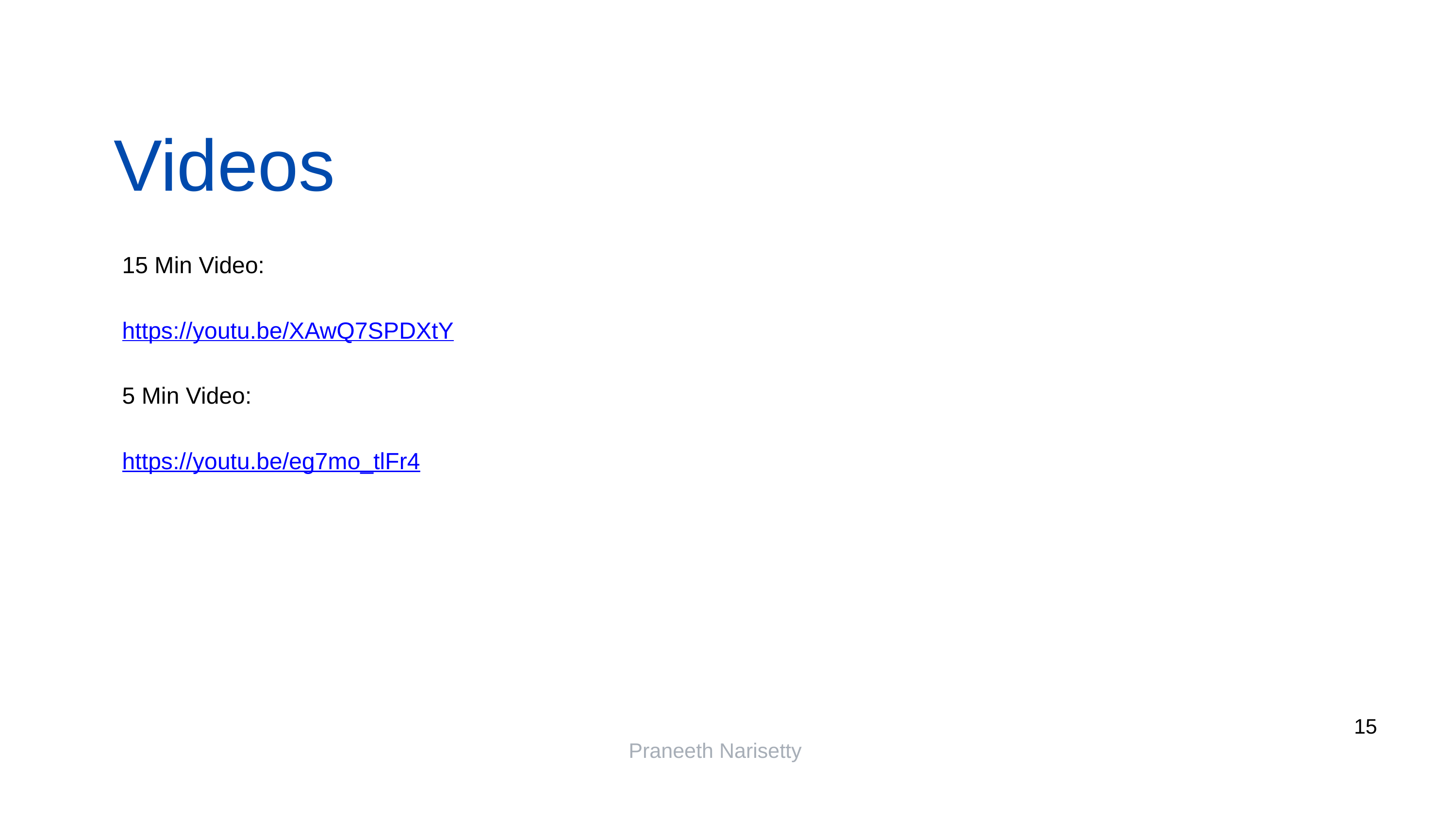

Videos
15 Min Video:

https://youtu.be/XAwQ7SPDXtY

5 Min Video:

https://youtu.be/eg7mo_tlFr4
15
Praneeth Narisetty